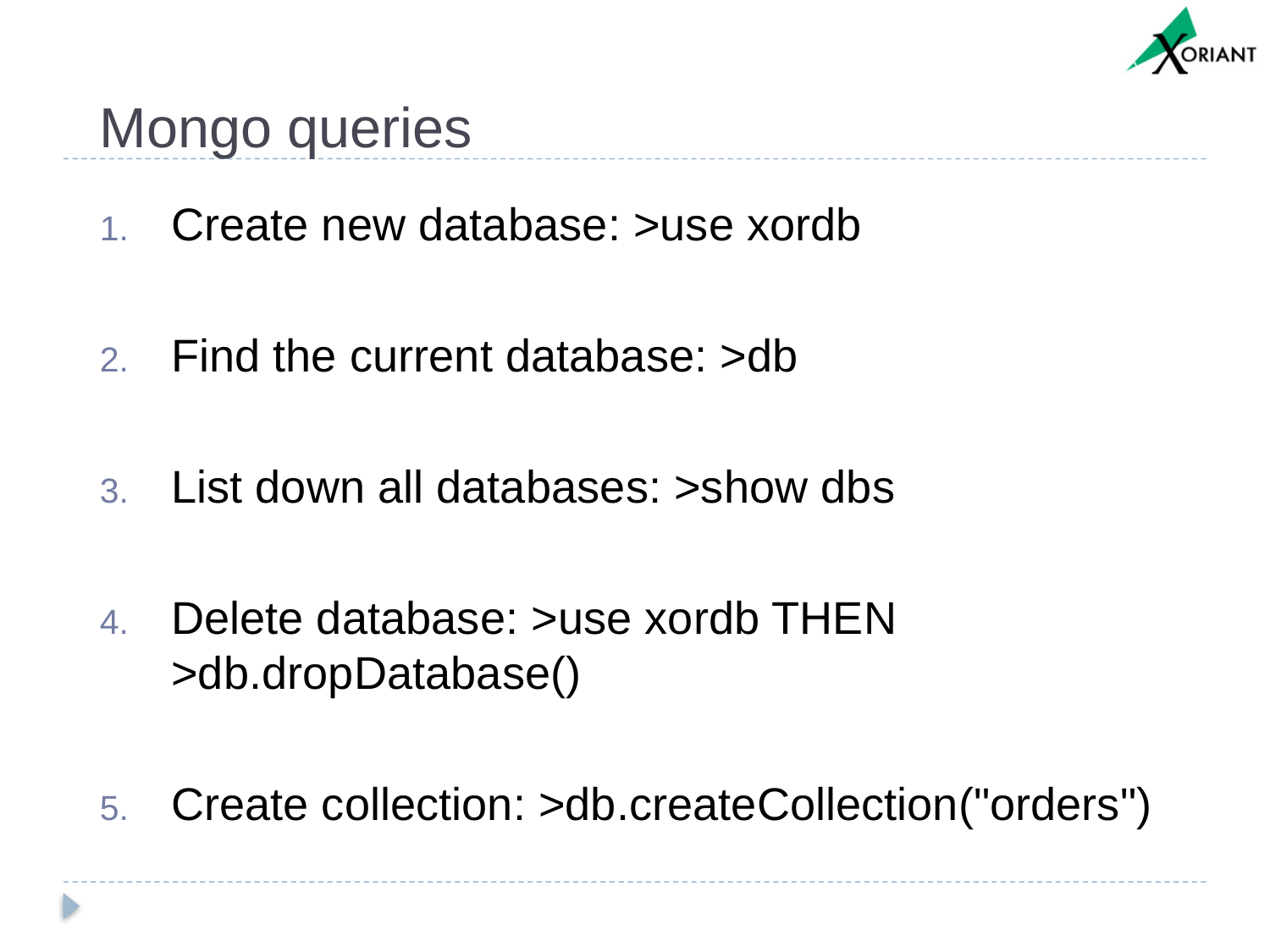

# Mongo queries
Create new database: >use xordb

Find the current database: >db

List down all databases: >show dbs

Delete database: >use xordb THEN >db.dropDatabase()

Create collection: >db.createCollection("orders")